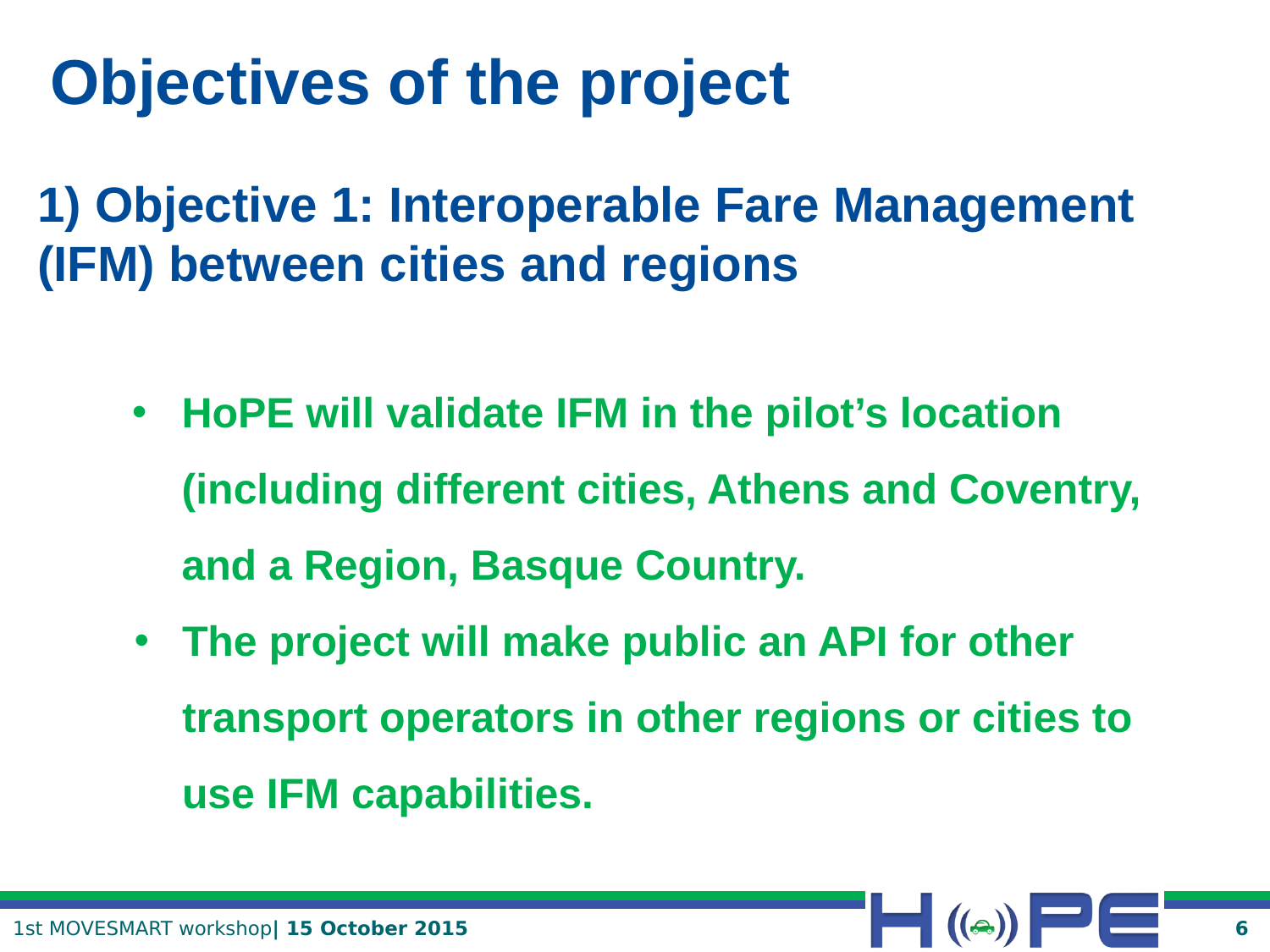

# Objectives of the project
1) Objective 1: Interoperable Fare Management (IFM) between cities and regions
HoPE will validate IFM in the pilot’s location (including different cities, Athens and Coventry, and a Region, Basque Country.
The project will make public an API for other transport operators in other regions or cities to use IFM capabilities.
6
1st MOVESMART workshop| 15 October 2015